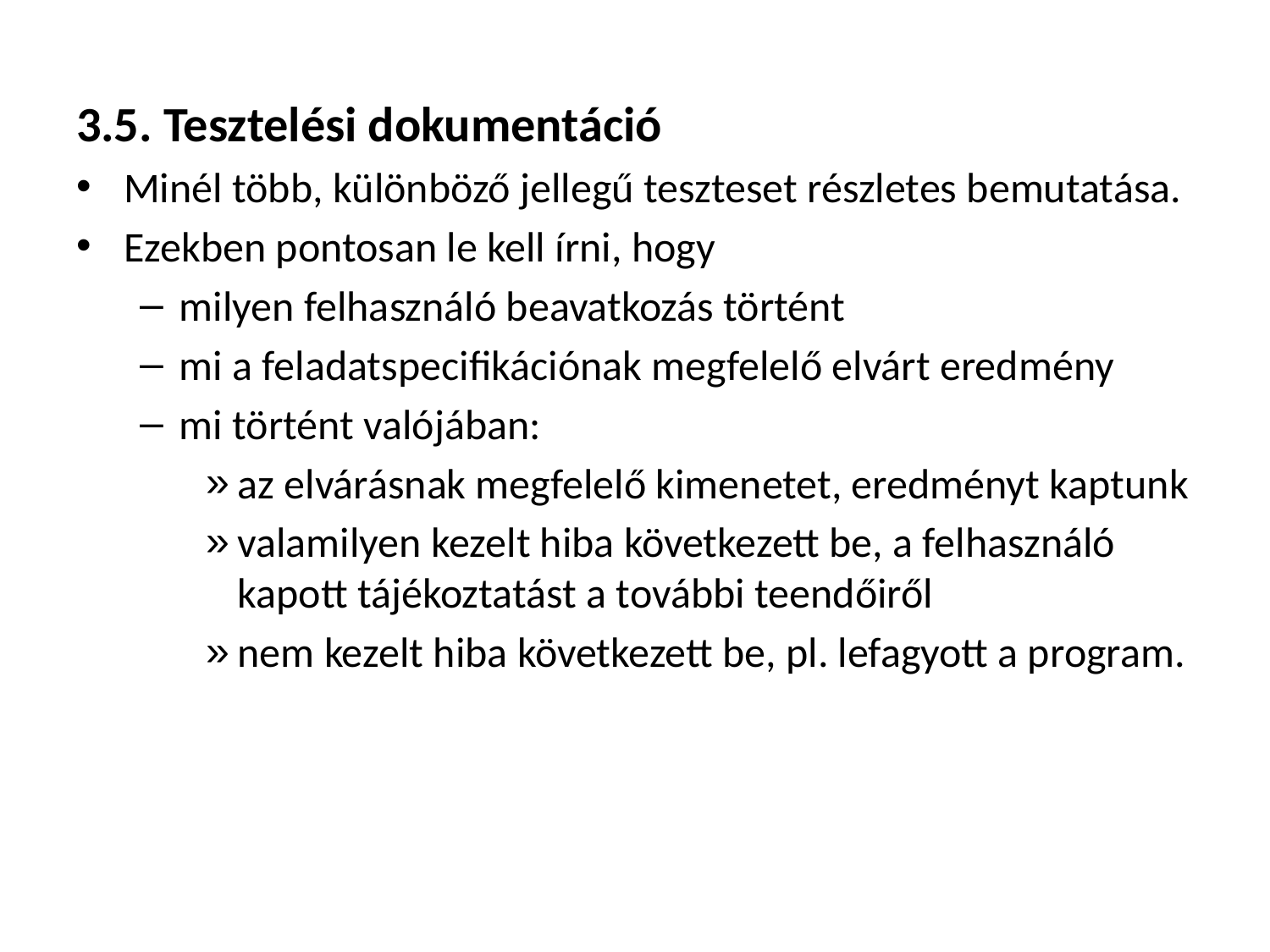

3.5. Tesztelési dokumentáció
Minél több, különböző jellegű teszteset részletes bemutatása.
Ezekben pontosan le kell írni, hogy
milyen felhasználó beavatkozás történt
mi a feladatspecifikációnak megfelelő elvárt eredmény
mi történt valójában:
az elvárásnak megfelelő kimenetet, eredményt kaptunk
valamilyen kezelt hiba következett be, a felhasználó kapott tájékoztatást a további teendőiről
nem kezelt hiba következett be, pl. lefagyott a program.